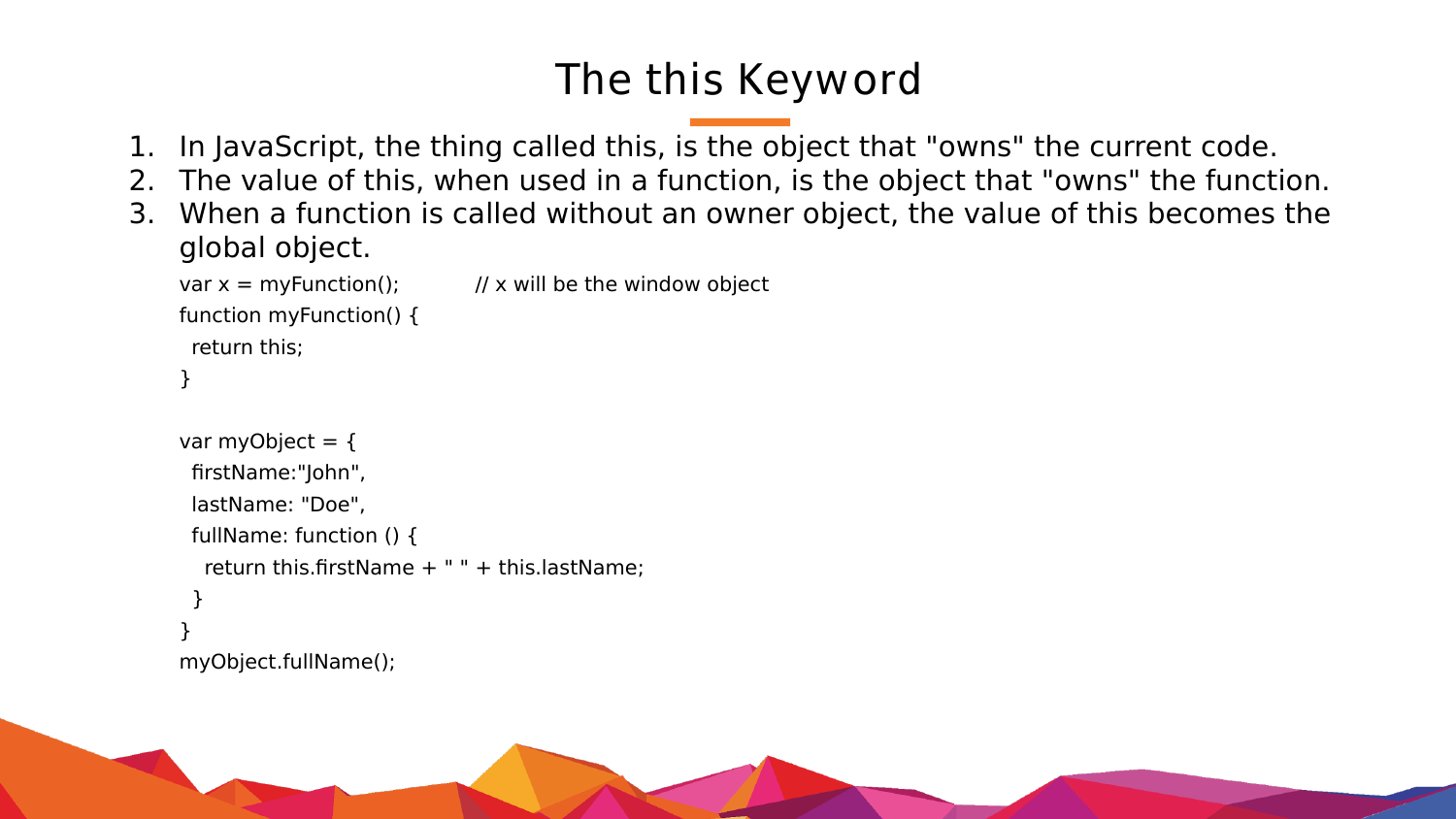

# The this Keyword
In JavaScript, the thing called this, is the object that "owns" the current code.
The value of this, when used in a function, is the object that "owns" the function.
When a function is called without an owner object, the value of this becomes the global object.
var x = myFunction();            // x will be the window object
function myFunction() {
  return this;
}

var myObject = {
  firstName:"John",
  lastName: "Doe",
  fullName: function () {
    return this.firstName + " " + this.lastName;
  }
}
myObject.fullName();